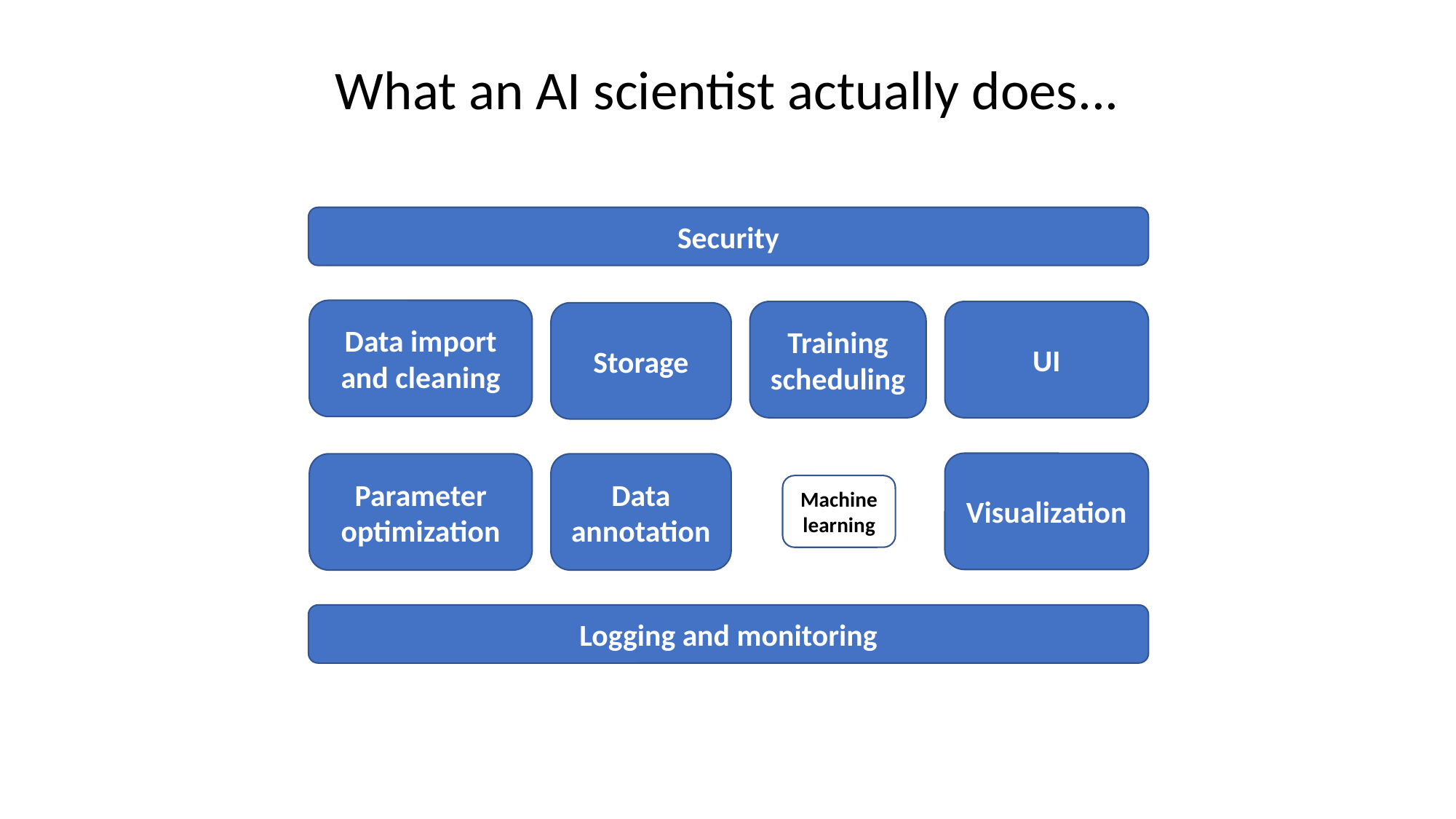

# What an AI scientist actually does...
Security
Data import and cleaning
Training scheduling
UI
Storage
Visualization
Parameter optimization
Data annotation
Machine learning
Logging and monitoring